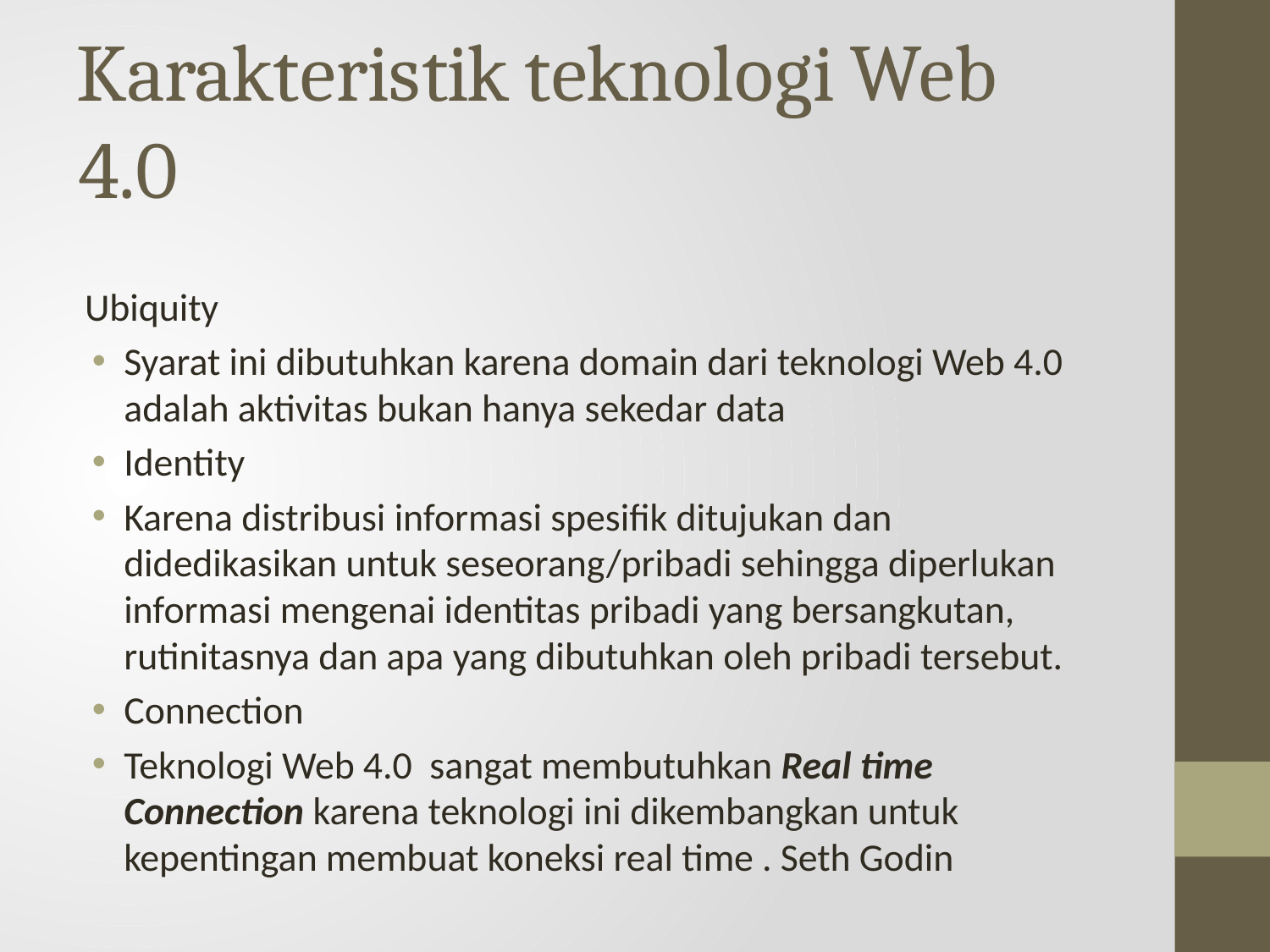

# Karakteristik teknologi Web 4.0

 Ubiquity
Syarat ini dibutuhkan karena domain dari teknologi Web 4.0 adalah aktivitas bukan hanya sekedar data
Identity
Karena distribusi informasi spesifik ditujukan dan didedikasikan untuk seseorang/pribadi sehingga diperlukan informasi mengenai identitas pribadi yang bersangkutan, rutinitasnya dan apa yang dibutuhkan oleh pribadi tersebut.
Connection
Teknologi Web 4.0  sangat membutuhkan Real time Connection karena teknologi ini dikembangkan untuk kepentingan membuat koneksi real time . Seth Godin